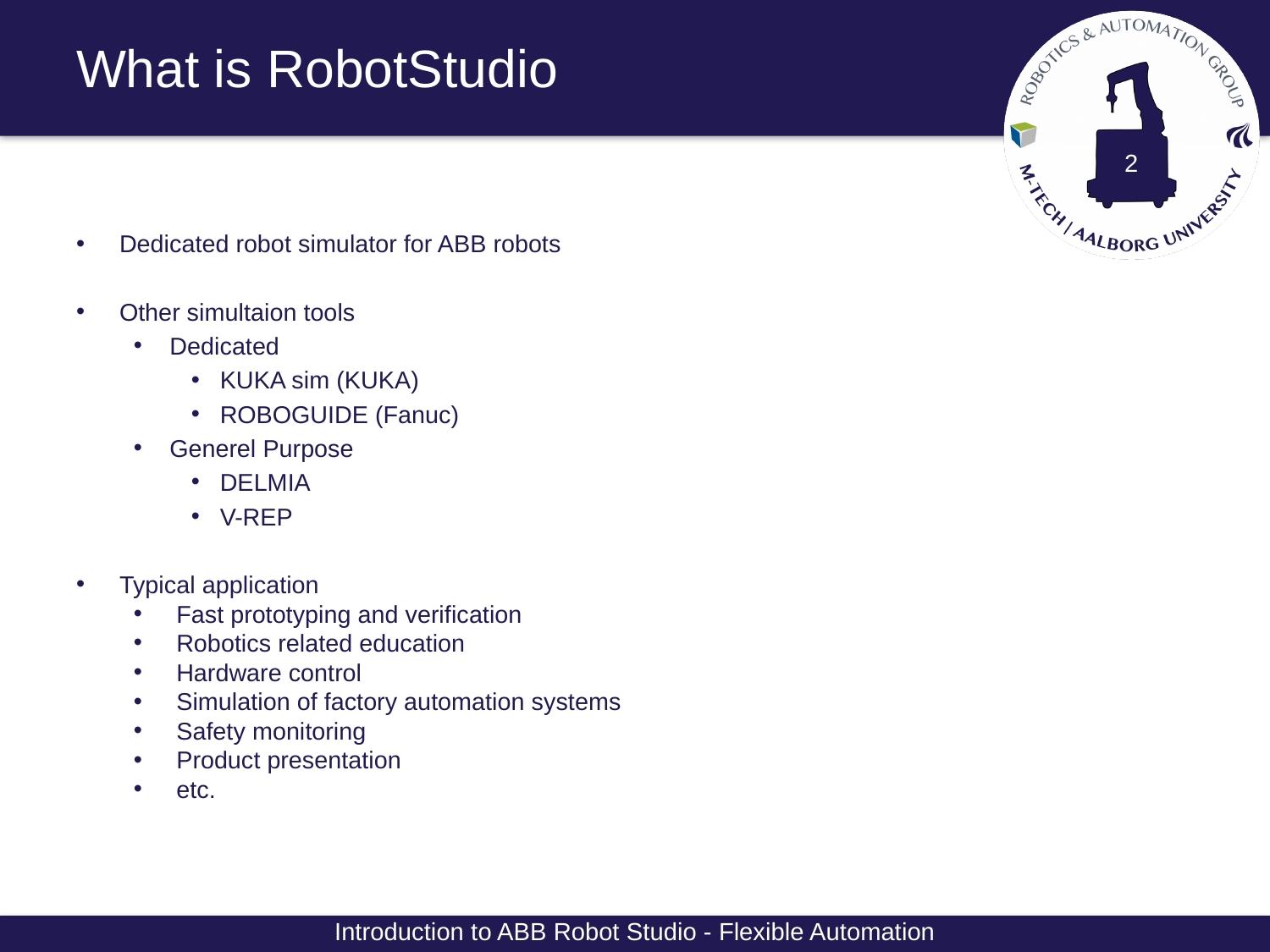

# What is RobotStudio
Dedicated robot simulator for ABB robots

Other simultaion tools
Dedicated
KUKA sim (KUKA)
ROBOGUIDE (Fanuc)
Generel Purpose
DELMIA
V-REP

Typical application
 Fast prototyping and verification
 Robotics related education
 Hardware control
 Simulation of factory automation systems
 Safety monitoring
 Product presentation
 etc.